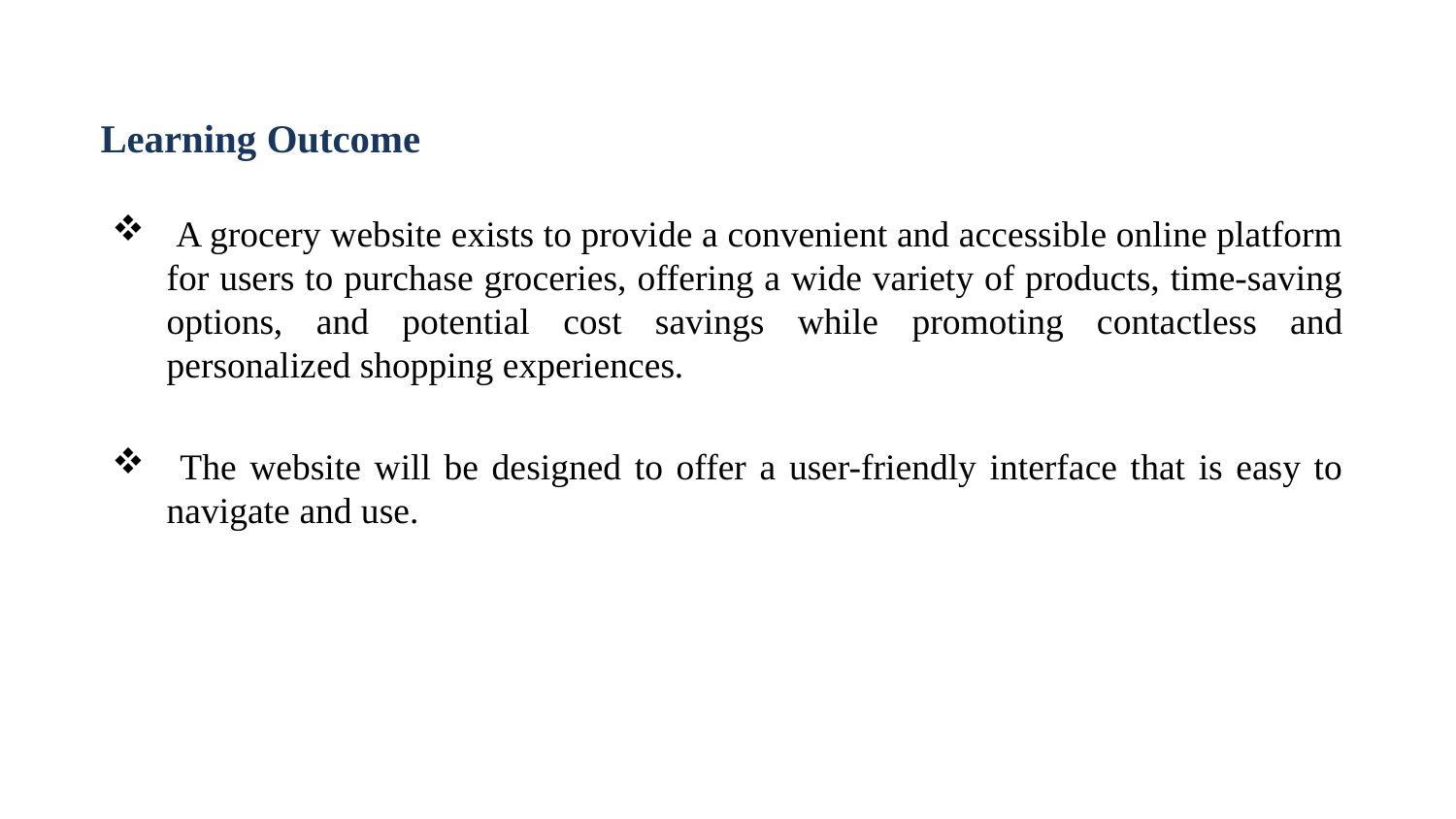

# Learning Outcome
 A grocery website exists to provide a convenient and accessible online platform for users to purchase groceries, offering a wide variety of products, time-saving options, and potential cost savings while promoting contactless and personalized shopping experiences.

 The website will be designed to offer a user-friendly interface that is easy to navigate and use.